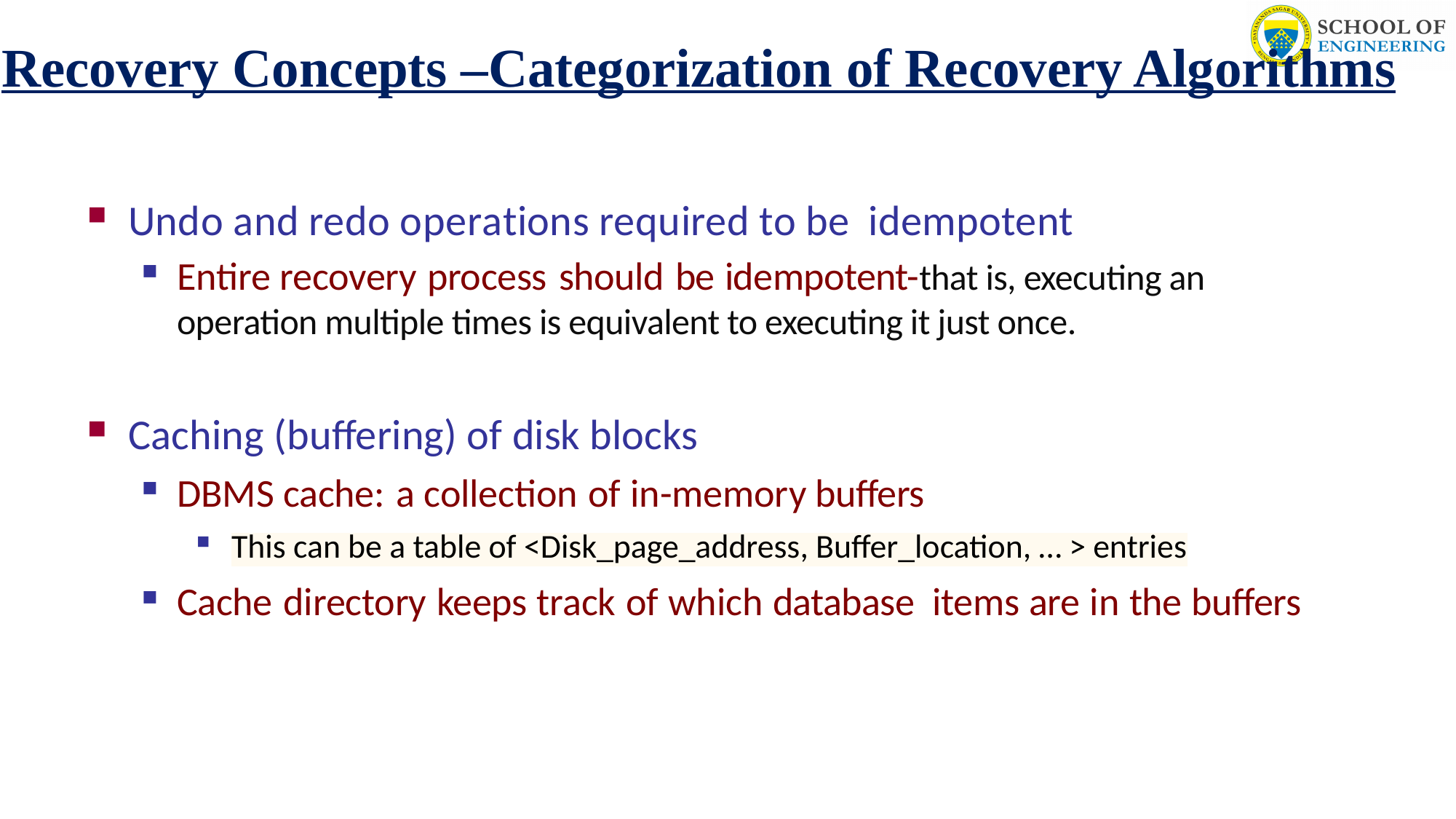

# Recovery Concepts –Categorization of Recovery Algorithms
Undo and redo operations required to be  idempotent
Entire recovery process should be idempotent-that is, executing an operation multiple times is equivalent to executing it just once.

Caching (buffering) of disk blocks
DBMS cache: a collection of in-memory buffers
This can be a table of <Disk_page_address, Buffer_location, … > entries
Cache directory keeps track of which database  items are in the buffers